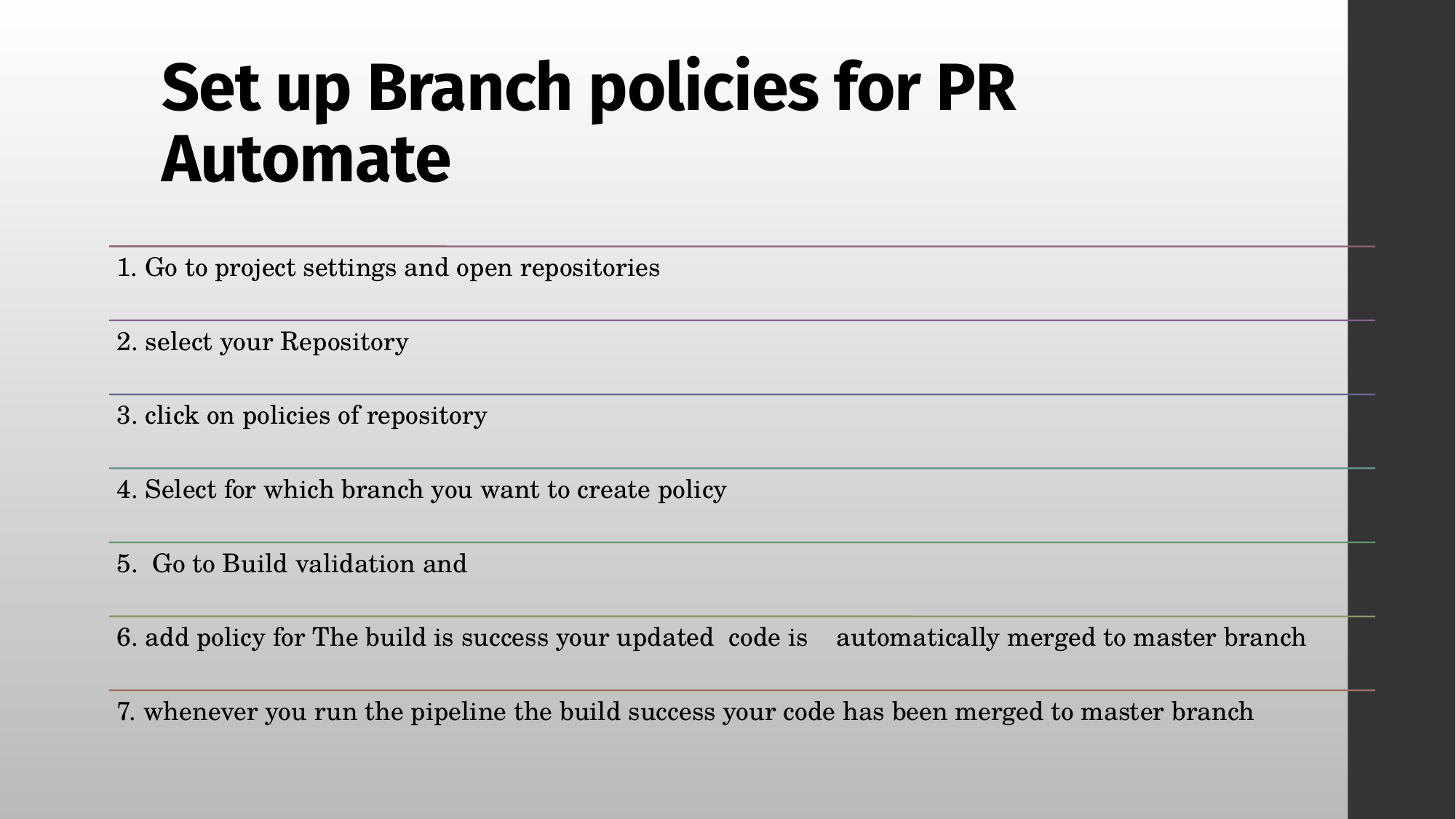

# Set up Branch policies for PR Automate​
1. Go to project settings and open repositories
2. select your Repository
3. click on policies of repository
4. Select for which branch you want to create policy
5.  Go to Build validation and
6. add policy for The build is success your updated  code is    automatically merged to master branch
7. whenever you run the pipeline the build success your code has been merged to master branch